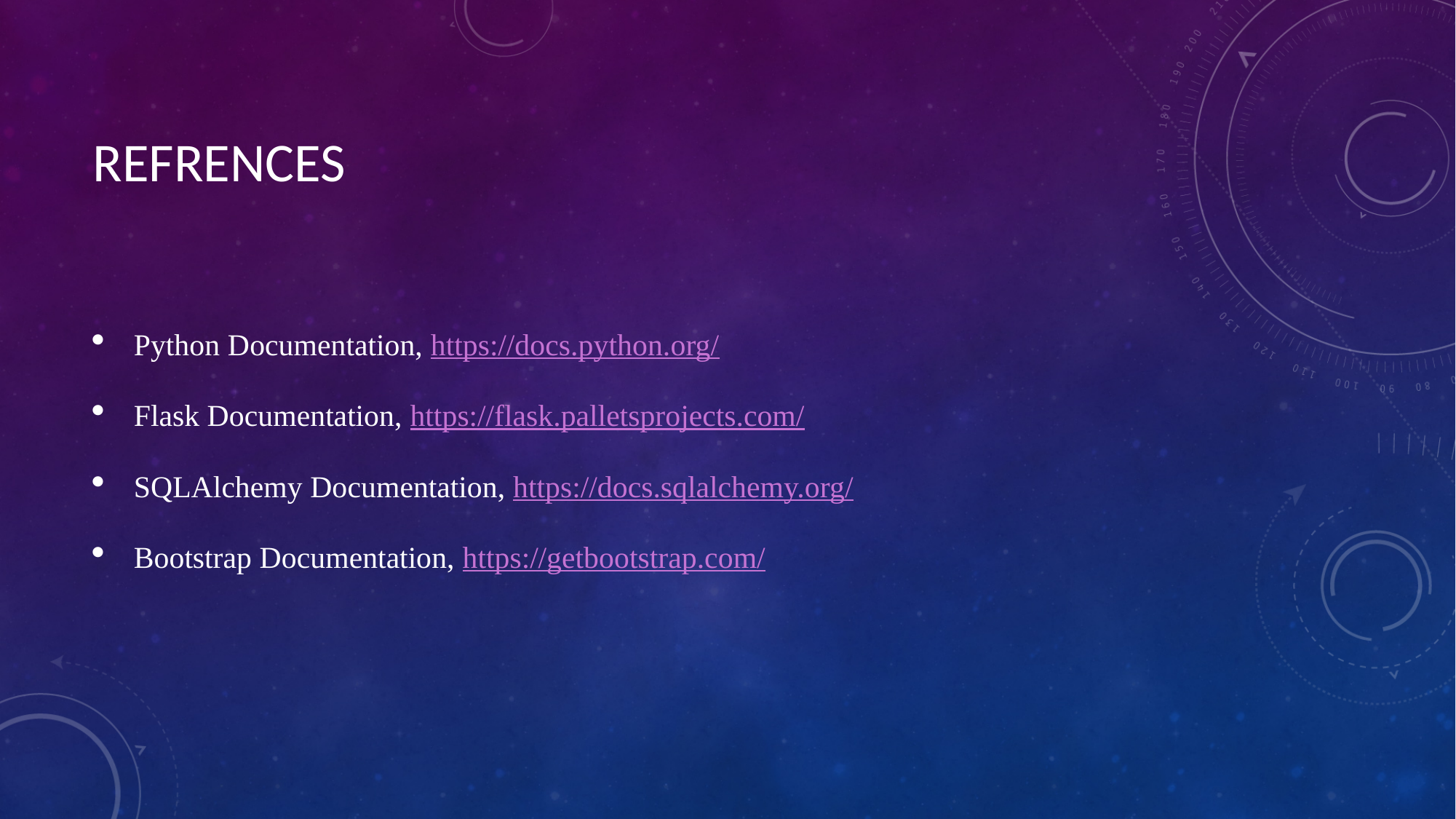

# REFRENCES
Python Documentation, https://docs.python.org/
Flask Documentation, https://flask.palletsprojects.com/
SQLAlchemy Documentation, https://docs.sqlalchemy.org/
Bootstrap Documentation, https://getbootstrap.com/